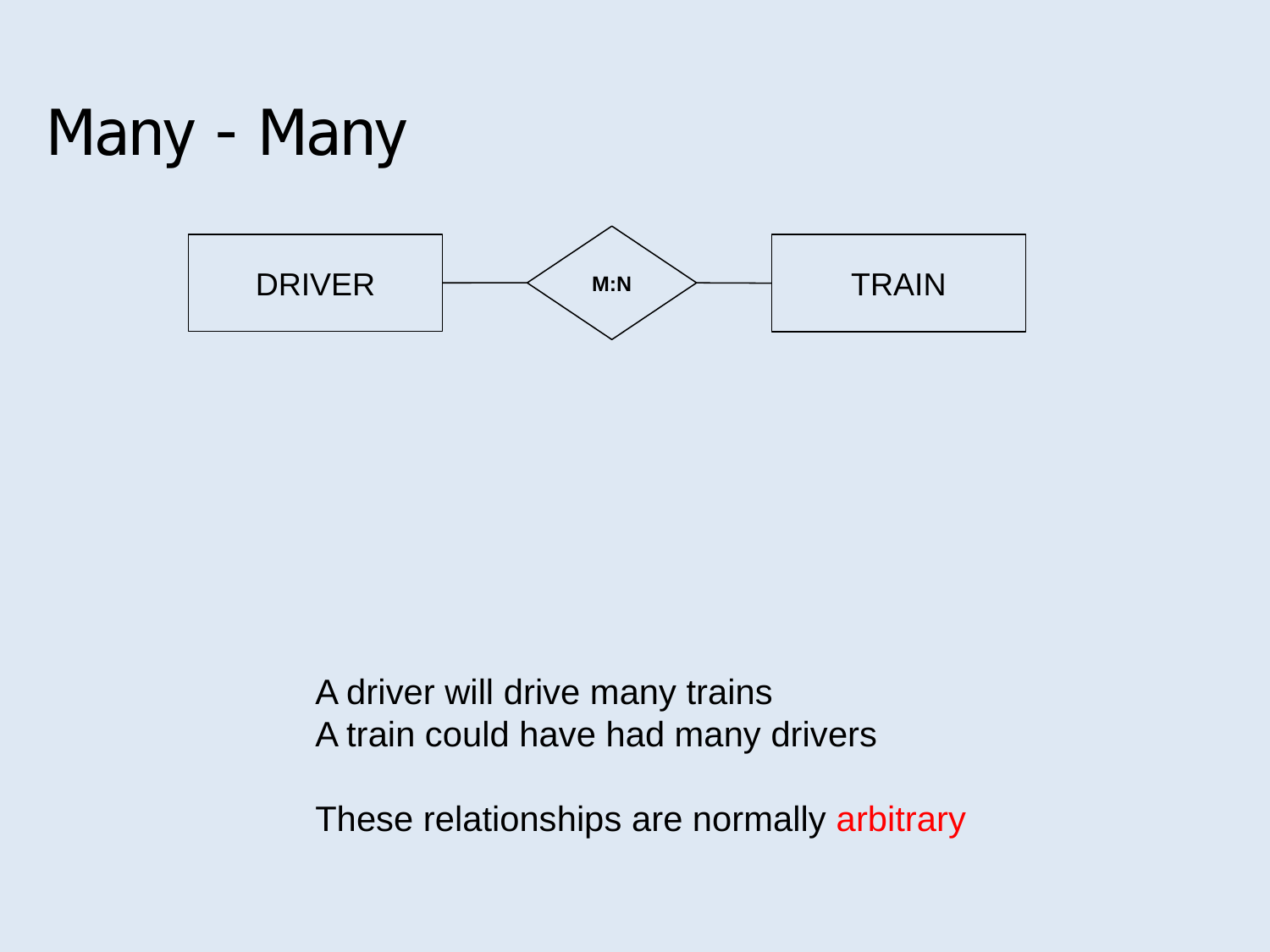

Many - Many
M:N
DRIVER
TRAIN
A driver will drive many trains
A train could have had many drivers

These relationships are normally arbitrary